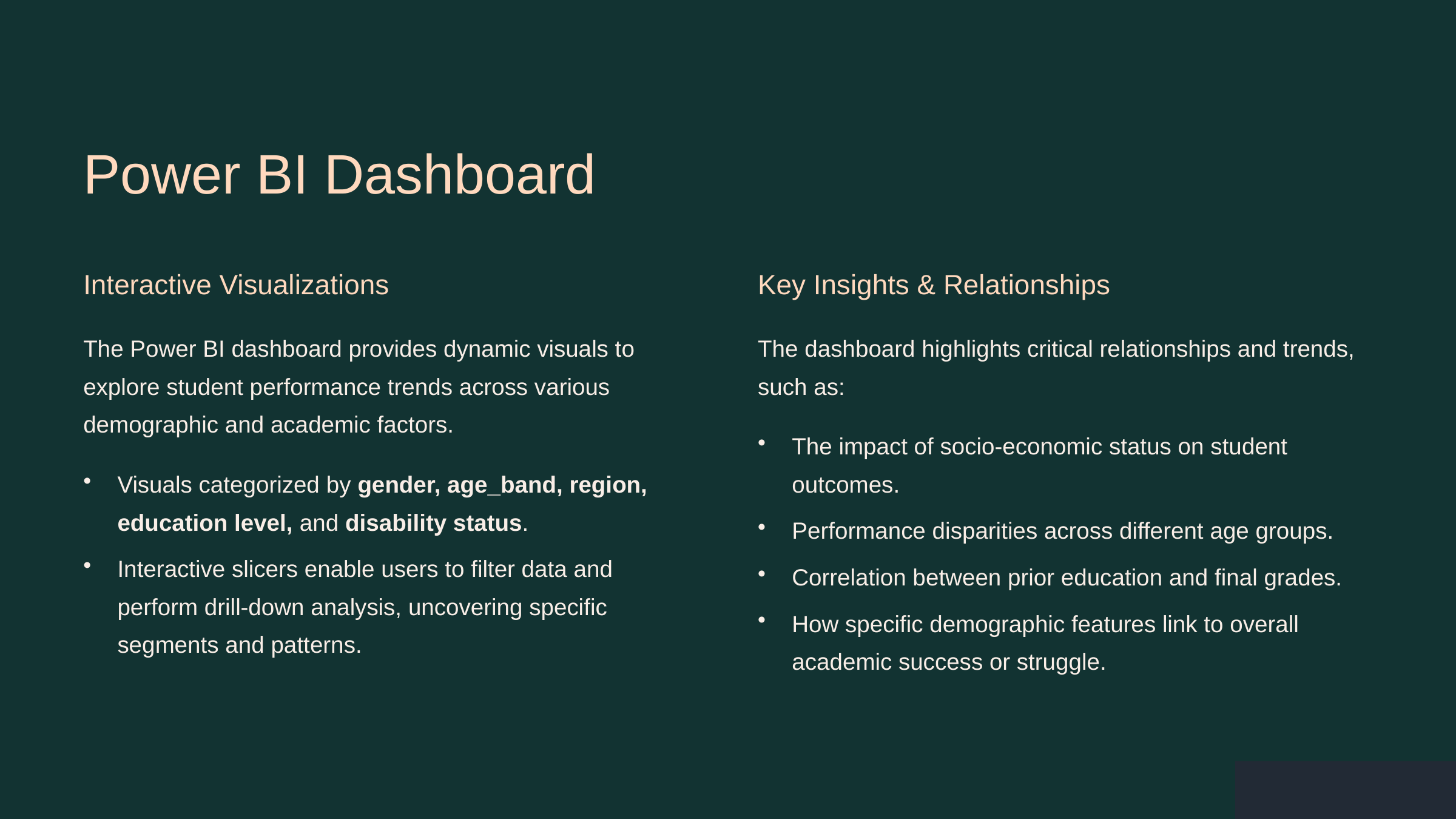

Power BI Dashboard
Interactive Visualizations
Key Insights & Relationships
The Power BI dashboard provides dynamic visuals to explore student performance trends across various demographic and academic factors.
The dashboard highlights critical relationships and trends, such as:
The impact of socio-economic status on student outcomes.
Visuals categorized by gender, age_band, region, education level, and disability status.
Performance disparities across different age groups.
Interactive slicers enable users to filter data and perform drill-down analysis, uncovering specific segments and patterns.
Correlation between prior education and final grades.
How specific demographic features link to overall academic success or struggle.